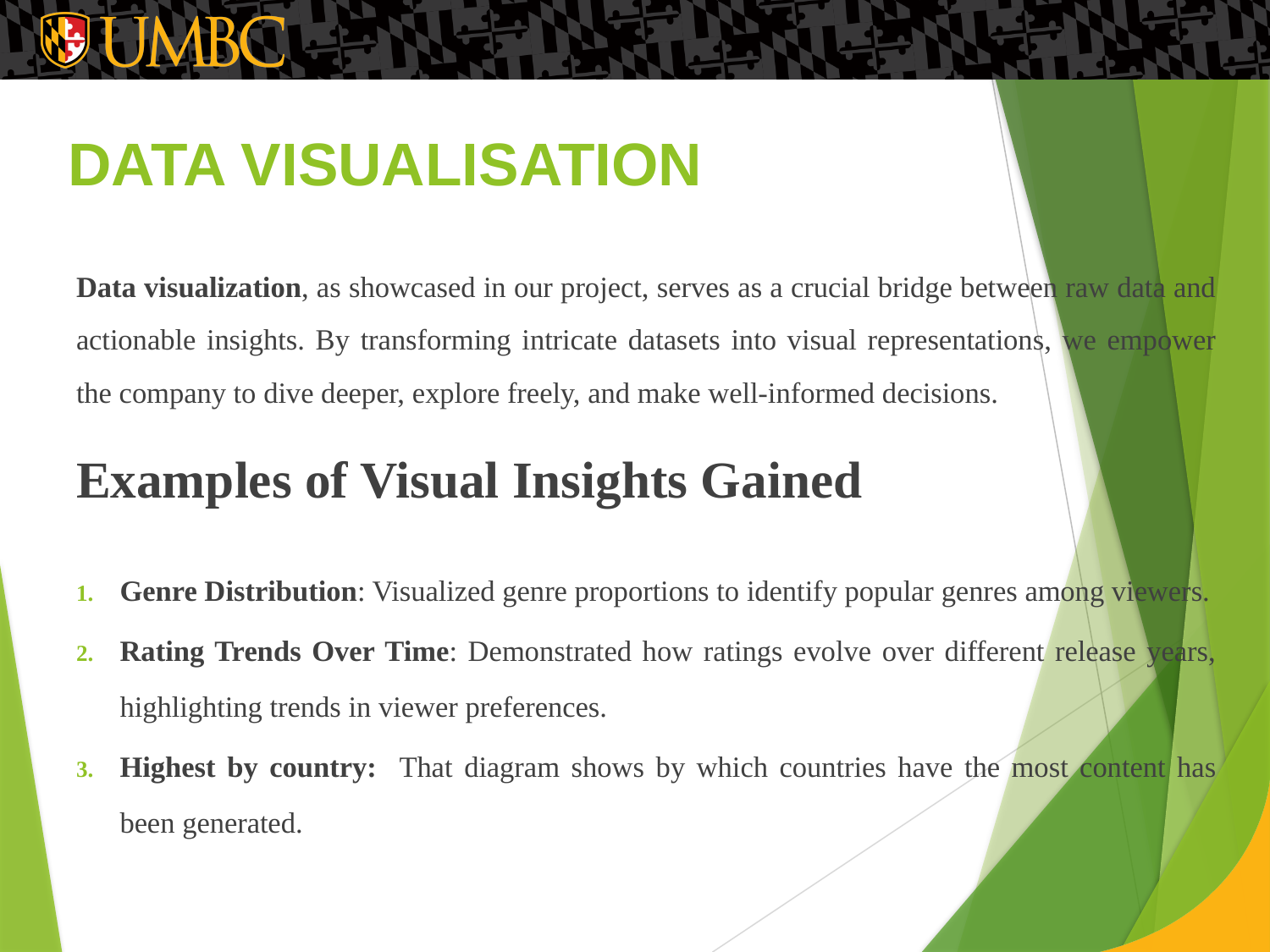

# DATA VISUALISATION

Data visualization, as showcased in our project, serves as a crucial bridge between raw data and actionable insights. By transforming intricate datasets into visual representations, we empower the company to dive deeper, explore freely, and make well-informed decisions.

Examples of Visual Insights Gained

Genre Distribution: Visualized genre proportions to identify popular genres among viewers.
Rating Trends Over Time: Demonstrated how ratings evolve over different release years, highlighting trends in viewer preferences.
Highest by country:  That diagram shows by which countries have the most content has been generated.